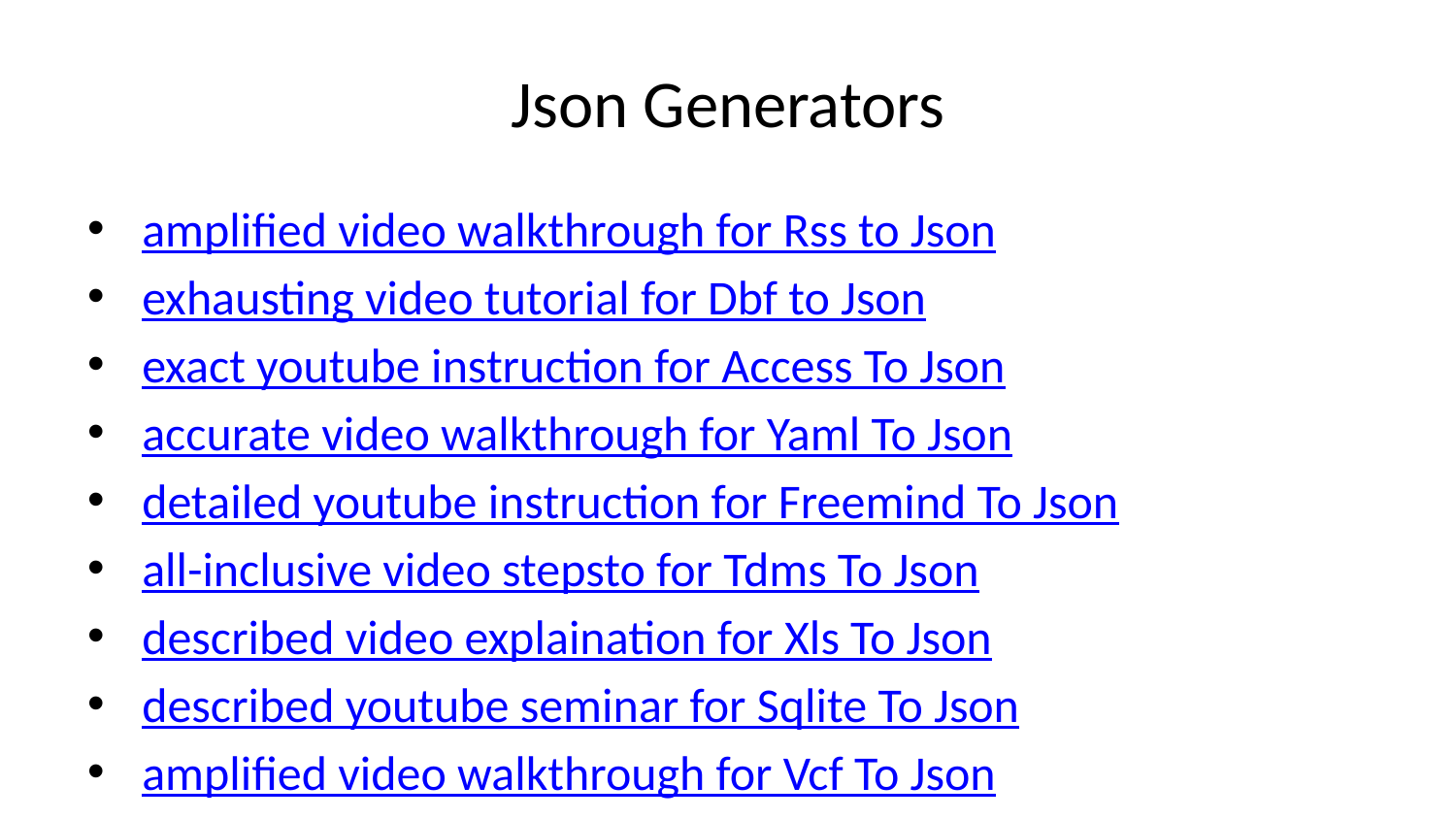

# Json Generators
amplified video walkthrough for Rss to Json
exhausting video tutorial for Dbf to Json
exact youtube instruction for Access To Json
accurate video walkthrough for Yaml To Json
detailed youtube instruction for Freemind To Json
all-inclusive video stepsto for Tdms To Json
described video explaination for Xls To Json
described youtube seminar for Sqlite To Json
amplified video walkthrough for Vcf To Json
exact youtube tutorial for ics To Json
elaborated video explaination for Tsv To Json
elaborated video howto for Csv to Json
enumerated video guide for Xml To Json
5 minutes video guide for ini to Json
copious video seminar for Tab To Json
point-by-point youtube howto for mt940 To Json
full youtube guide for Srt To Json
exact video lesson for Spss To Json
circumstantiated youtube stepsto for Vtt To Json
comprehensive video tutorial for Excel To Json
complete youtube guide for Tcx To Json